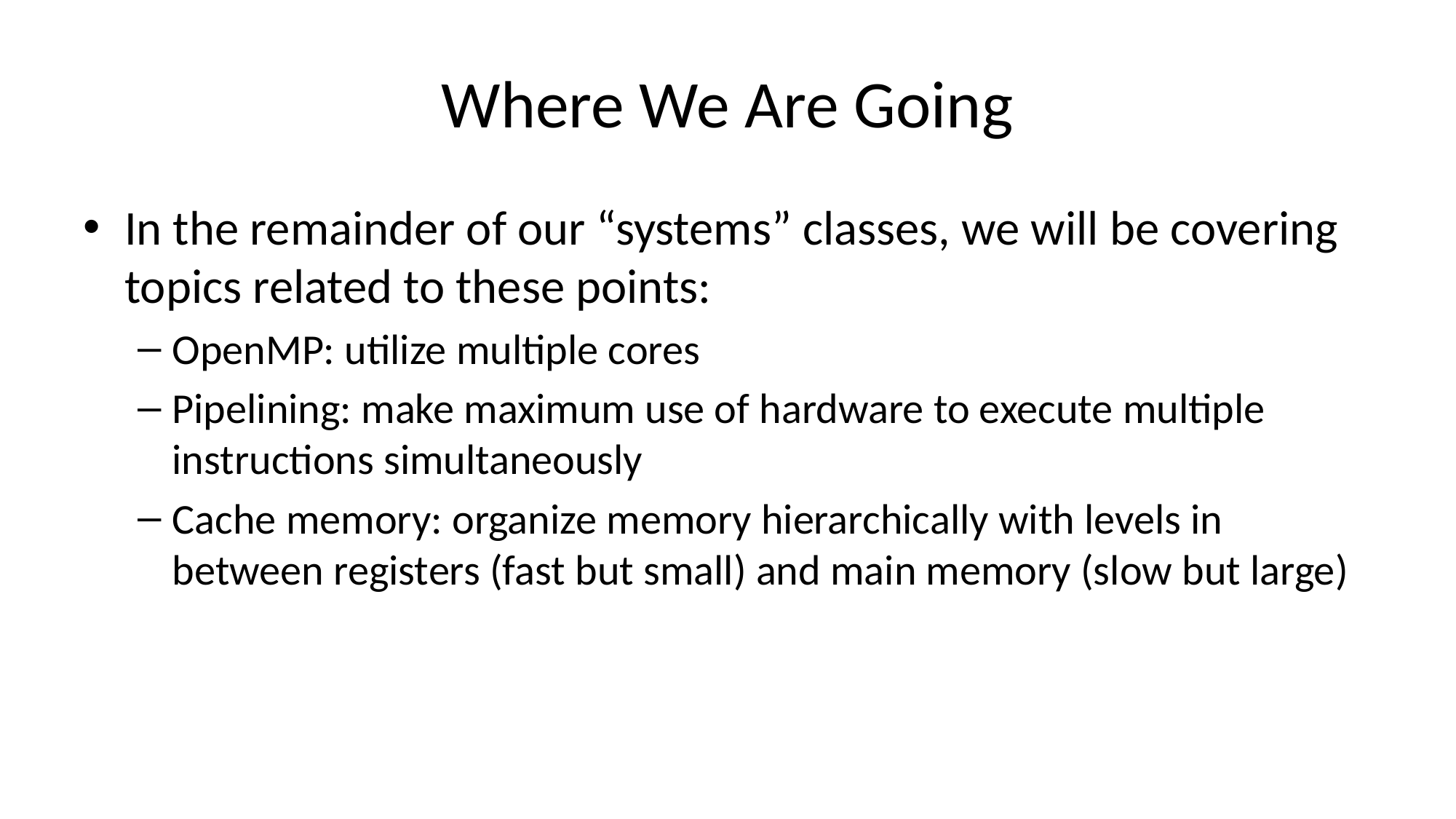

# Where We Are Going
In the remainder of our “systems” classes, we will be covering topics related to these points:
OpenMP: utilize multiple cores
Pipelining: make maximum use of hardware to execute multiple instructions simultaneously
Cache memory: organize memory hierarchically with levels in between registers (fast but small) and main memory (slow but large)